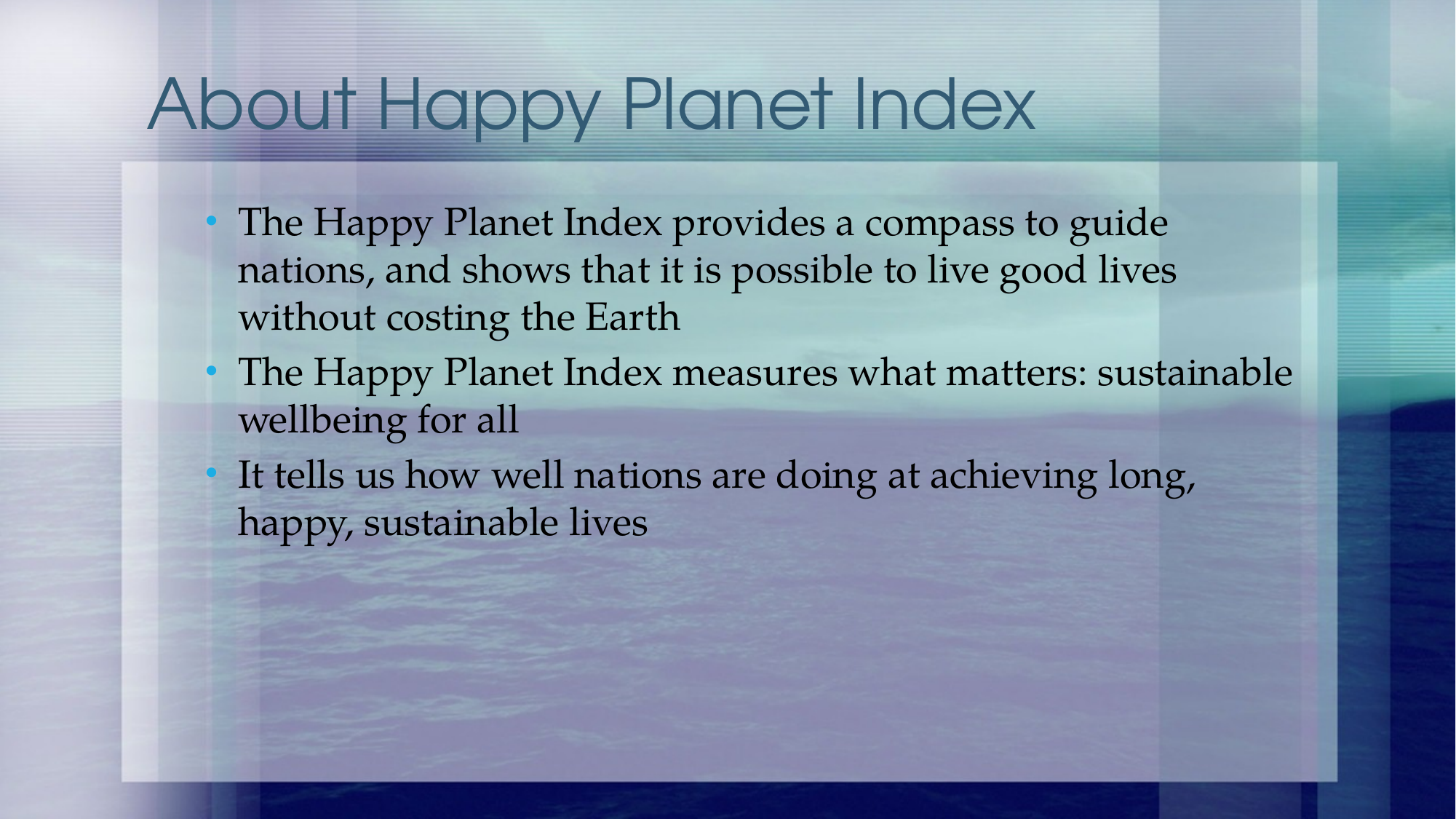

# About Happy Planet Index
The Happy Planet Index provides a compass to guide nations, and shows that it is possible to live good lives without costing the Earth
The Happy Planet Index measures what matters: sustainable wellbeing for all
It tells us how well nations are doing at achieving long, happy, sustainable lives